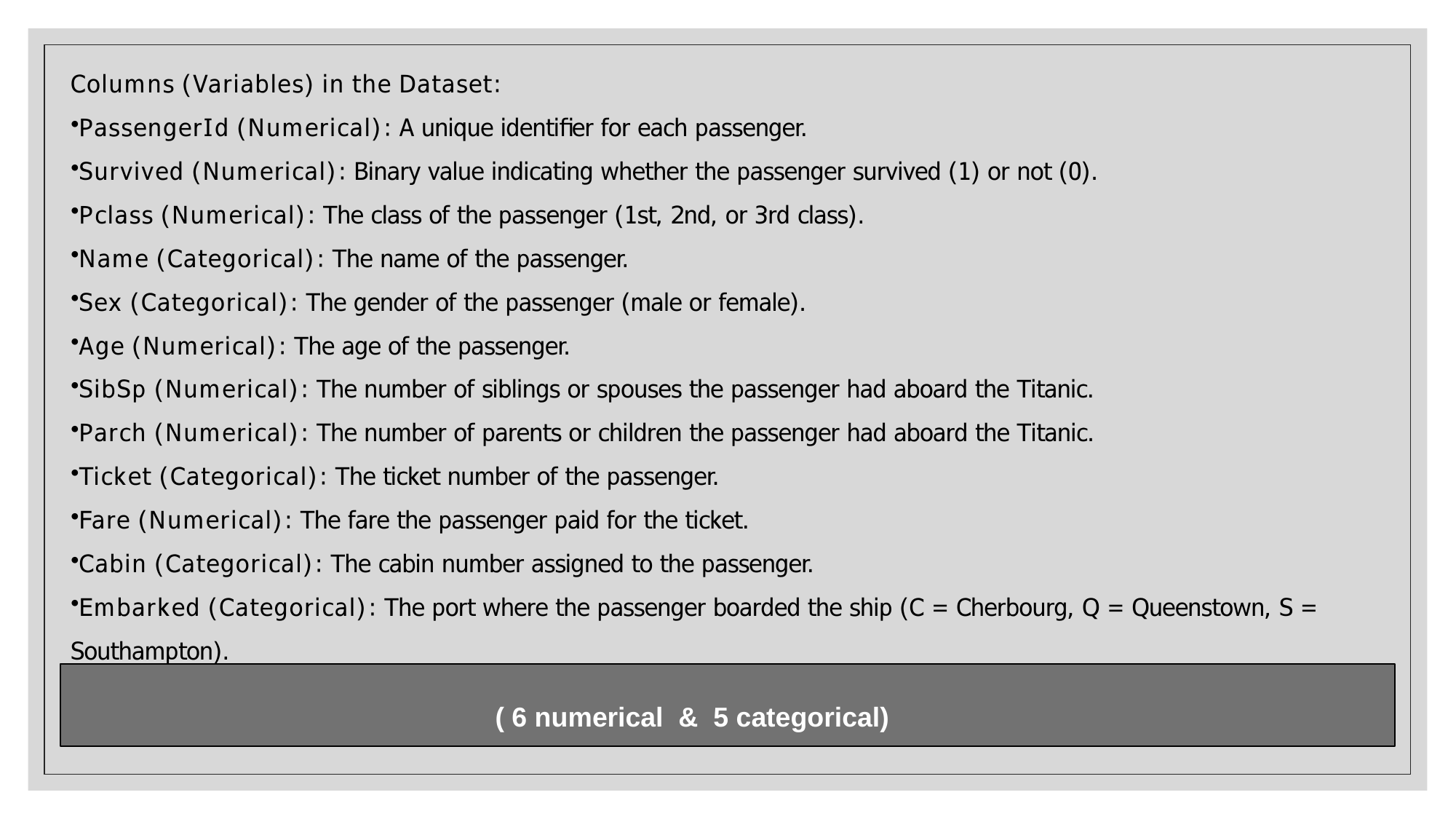

Columns (Variables) in the Dataset:
PassengerId (Numerical): A unique identifier for each passenger.
Survived (Numerical): Binary value indicating whether the passenger survived (1) or not (0).
Pclass (Numerical): The class of the passenger (1st, 2nd, or 3rd class).
Name (Categorical): The name of the passenger.
Sex (Categorical): The gender of the passenger (male or female).
Age (Numerical): The age of the passenger.
SibSp (Numerical): The number of siblings or spouses the passenger had aboard the Titanic.
Parch (Numerical): The number of parents or children the passenger had aboard the Titanic.
Ticket (Categorical): The ticket number of the passenger.
Fare (Numerical): The fare the passenger paid for the ticket.
Cabin (Categorical): The cabin number assigned to the passenger.
Embarked (Categorical): The port where the passenger boarded the ship (C = Cherbourg, Q = Queenstown, S = Southampton).

( 6 numerical  &  5 categorical)